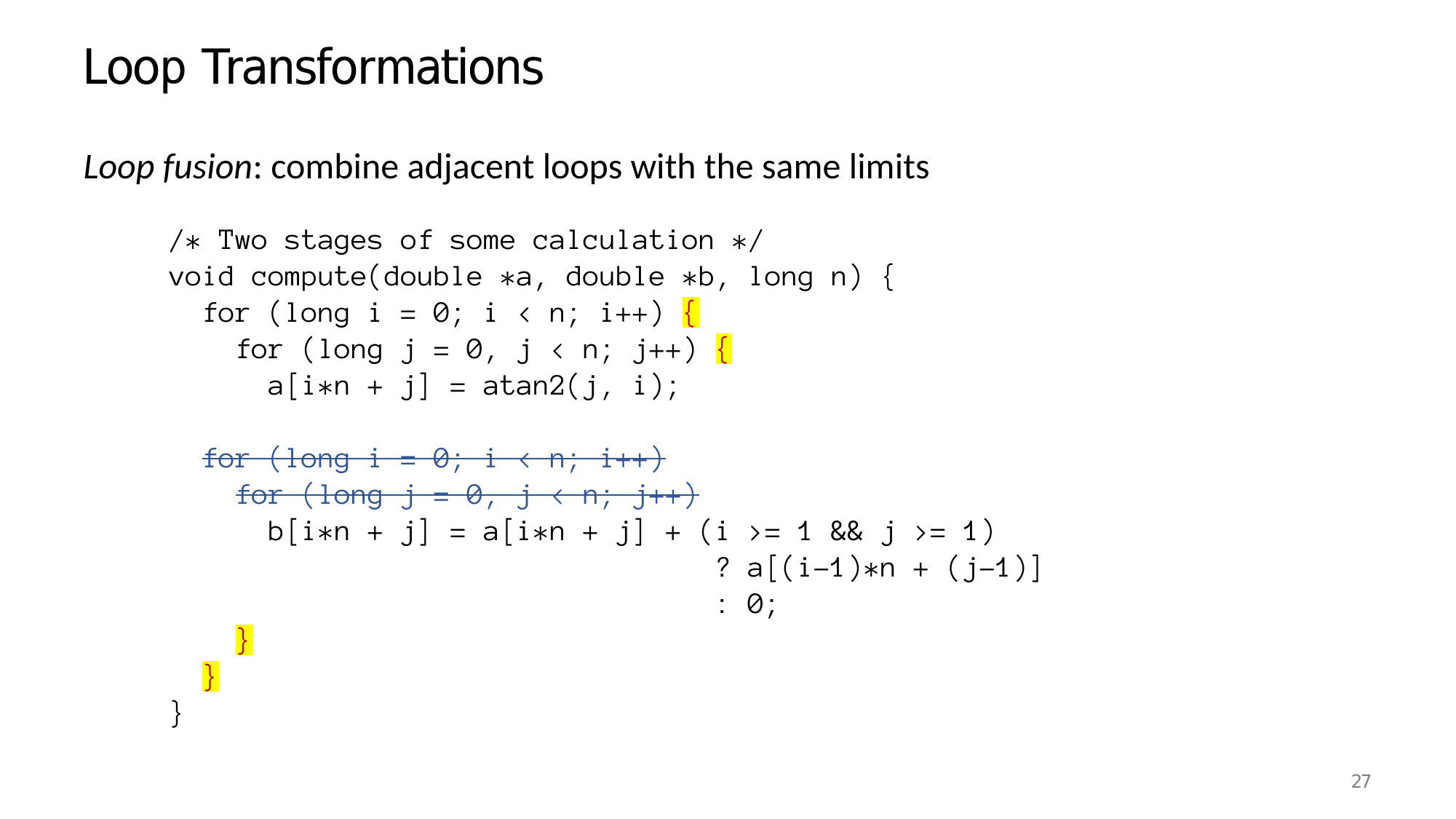

# Loop Transformations
Loop fusion: combine adjacent loops with the same limits
/* Two stages of some calculation */
void compute(double *a, double *b, long n) {
  for (long i = 0; i < n; i++) {
    for (long j = 0, j < n; j++) {
      a[i*n + j] = atan2(j, i);

  for (long i = 0; i < n; i++)
    for (long j = 0, j < n; j++)
      b[i*n + j] = a[i*n + j] + (i >= 1 && j >= 1)
                   			? a[(i-1)*n + (j-1)]
                   			: 0;
    }
  }
}
27